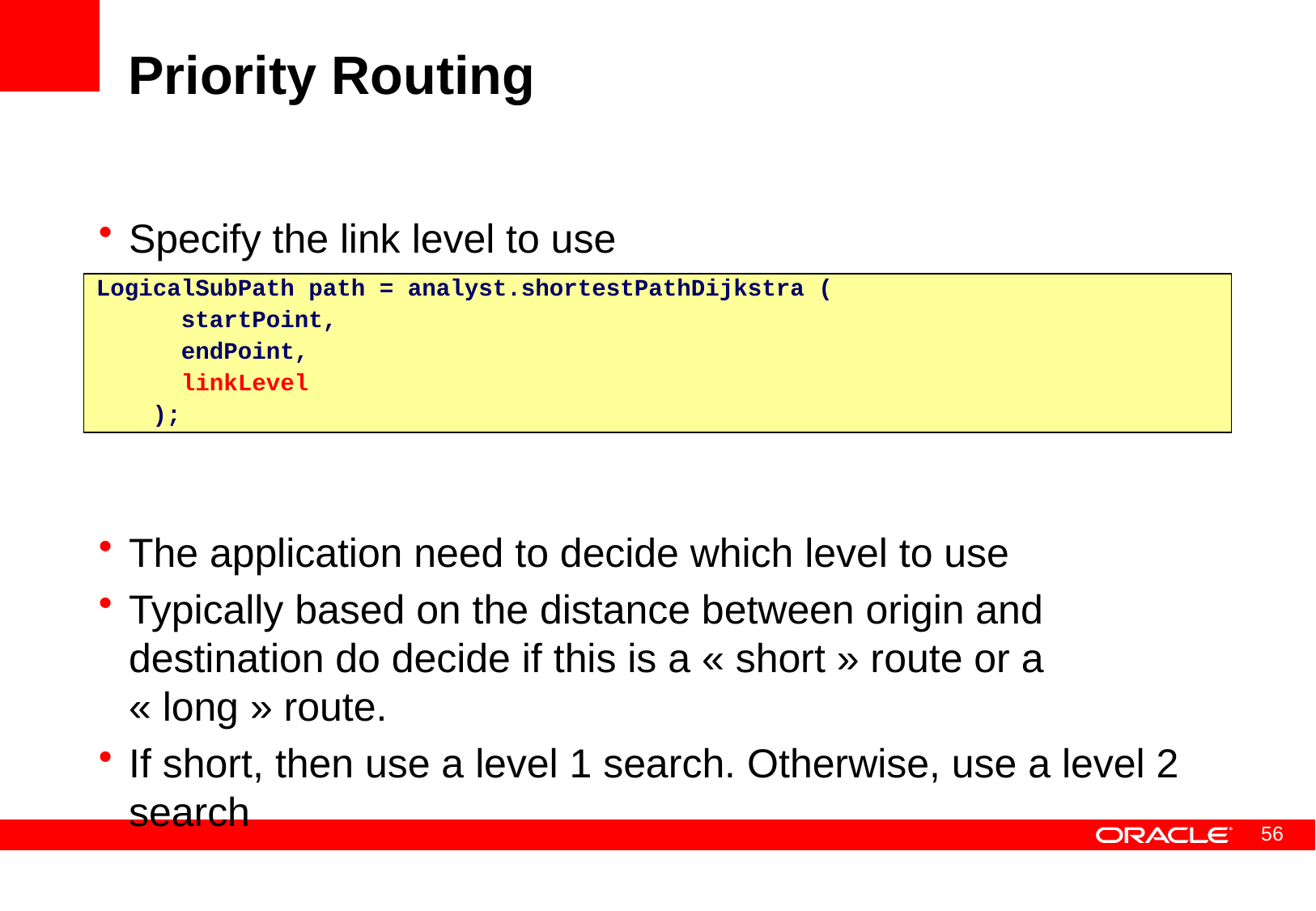

# Priority Routing
Specify the link level to use

The application need to decide which level to use
Typically based on the distance between origin and destination do decide if this is a « short » route or a « long » route.
If short, then use a level 1 search. Otherwise, use a level 2 search
LogicalSubPath path = analyst.shortestPathDijkstra (
      startPoint,
      endPoint,
      linkLevel
    );